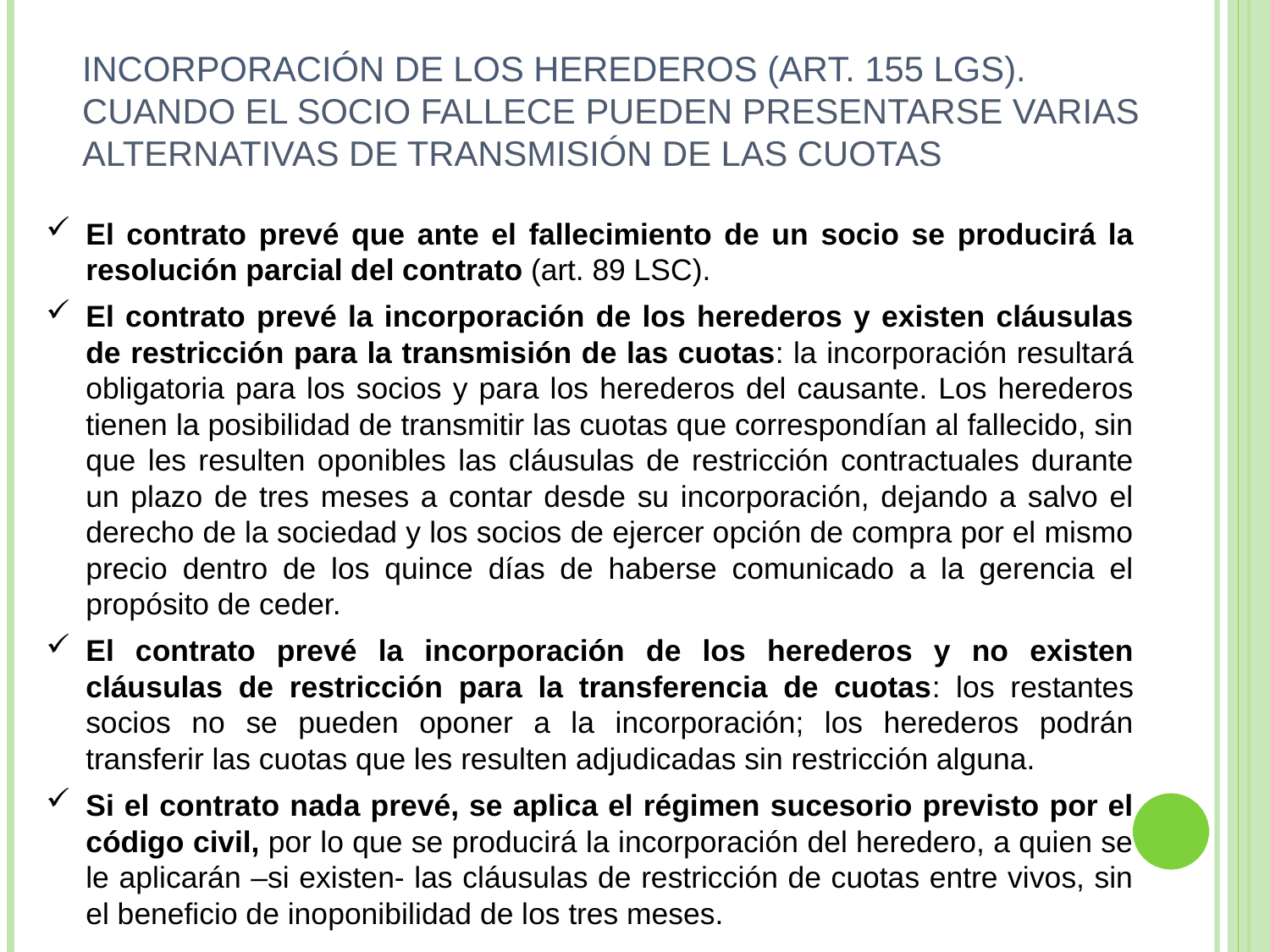

# INCORPORACIÓN DE LOS HEREDEROS (ART. 155 LGS).   Cuando el socio fallece pueden presentarse varias alternativas de transmisión de las cuotas
El contrato prevé que ante el fallecimiento de un socio se producirá la resolución parcial del contrato (art. 89 LSC).
El contrato prevé la incorporación de los herederos y existen cláusulas de restricción para la transmisión de las cuotas: la incorporación resultará obligatoria para los socios y para los herederos del causante. Los herederos tienen la posibilidad de transmitir las cuotas que correspondían al fallecido, sin que les resulten oponibles las cláusulas de restricción contractuales durante un plazo de tres meses a contar desde su incorporación, dejando a salvo el derecho de la sociedad y los socios de ejercer opción de compra por el mismo precio dentro de los quince días de haberse comunicado a la gerencia el propósito de ceder.
El contrato prevé la incorporación de los herederos y no existen cláusulas de restricción para la transferencia de cuotas: los restantes socios no se pueden oponer a la incorporación; los herederos podrán transferir las cuotas que les resulten adjudicadas sin restricción alguna.
Si el contrato nada prevé, se aplica el régimen sucesorio previsto por el código civil, por lo que se producirá la incorporación del heredero, a quien se le aplicarán –si existen- las cláusulas de restricción de cuotas entre vivos, sin el beneficio de inoponibilidad de los tres meses.